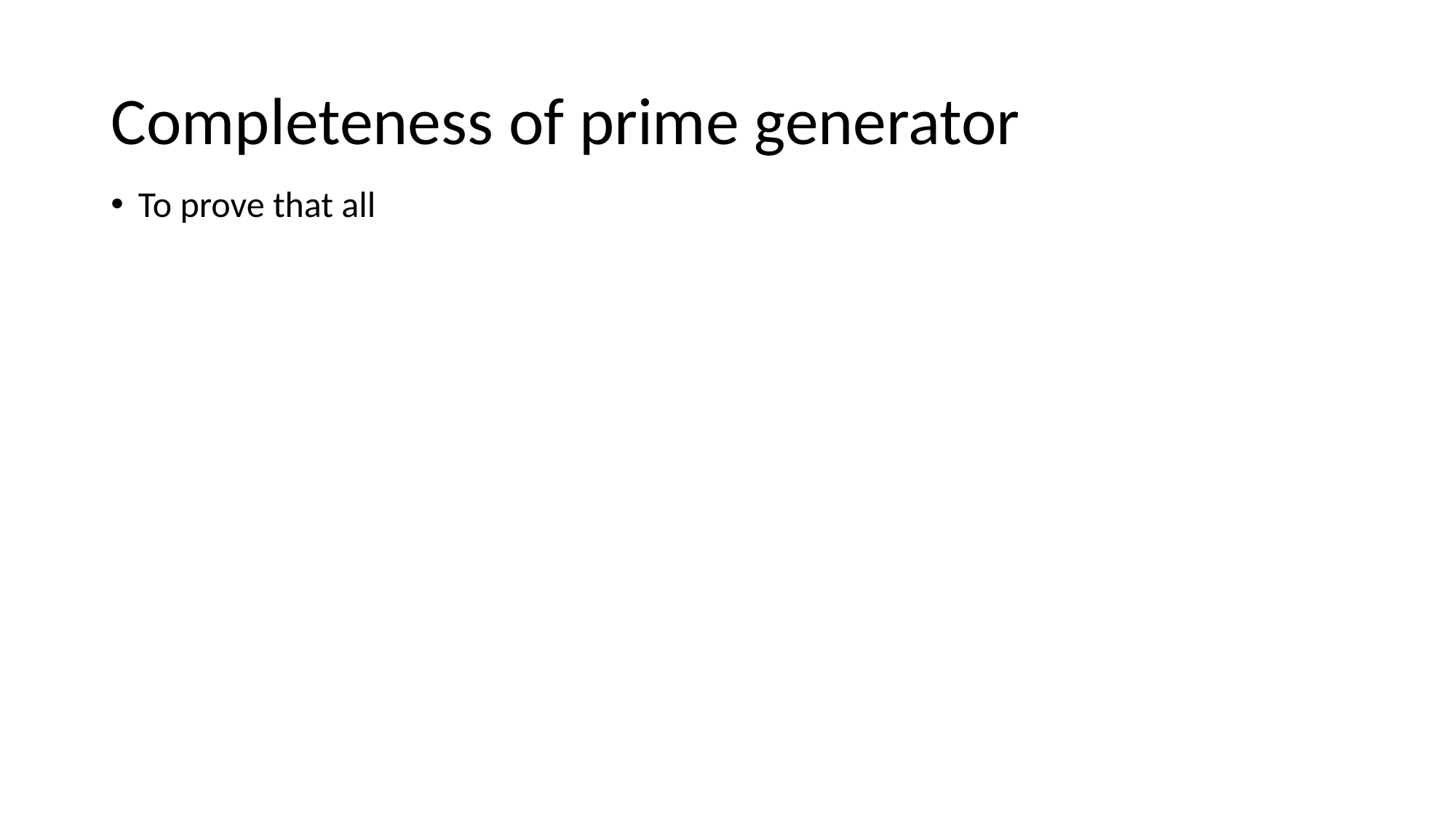

# Completeness of prime generator
To prove that all